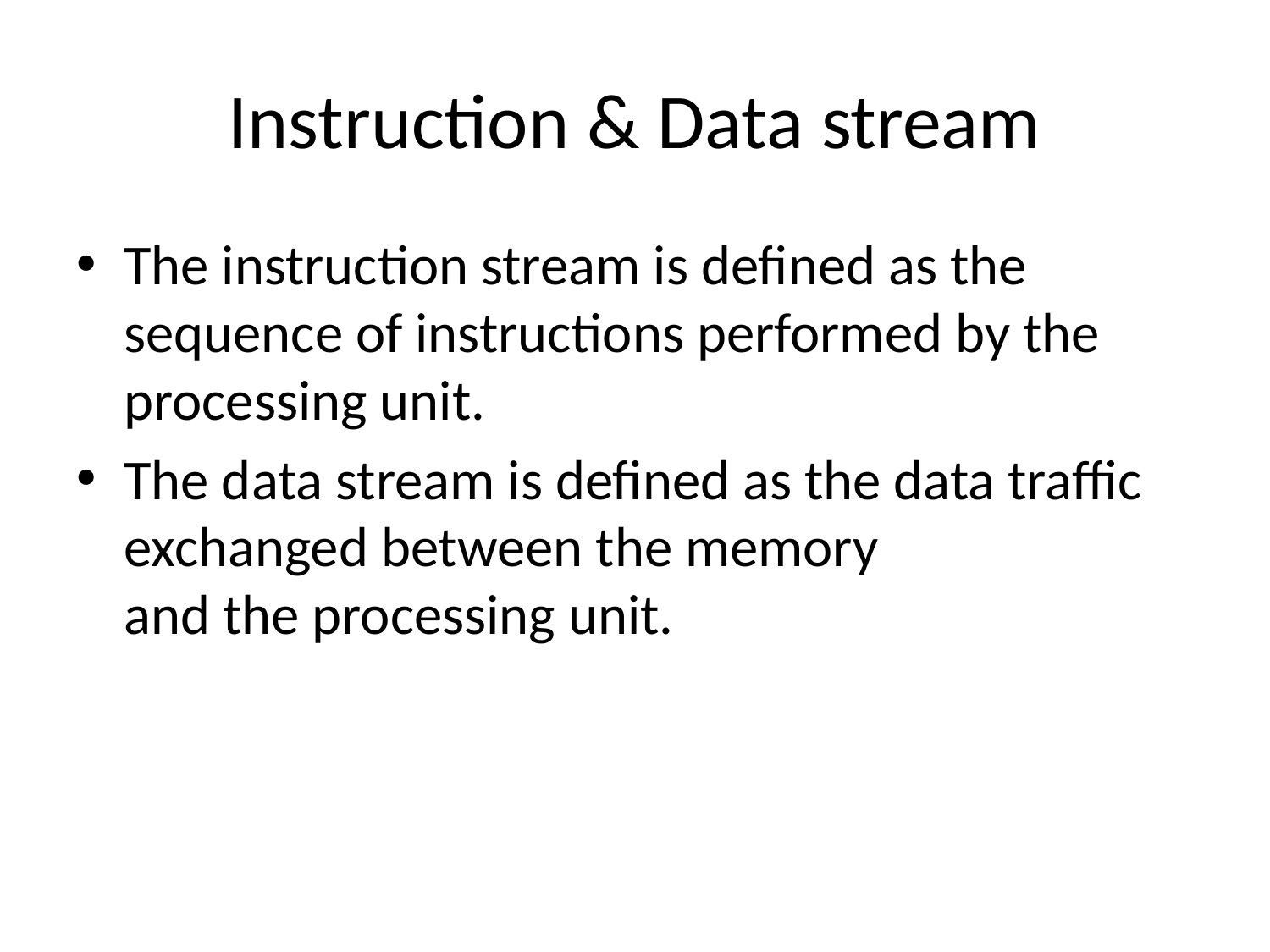

# Instruction & Data stream
The instruction stream is defined as the sequence of instructions performed by the processing unit.
The data stream is defined as the data traffic exchanged between the memory
and the processing unit.